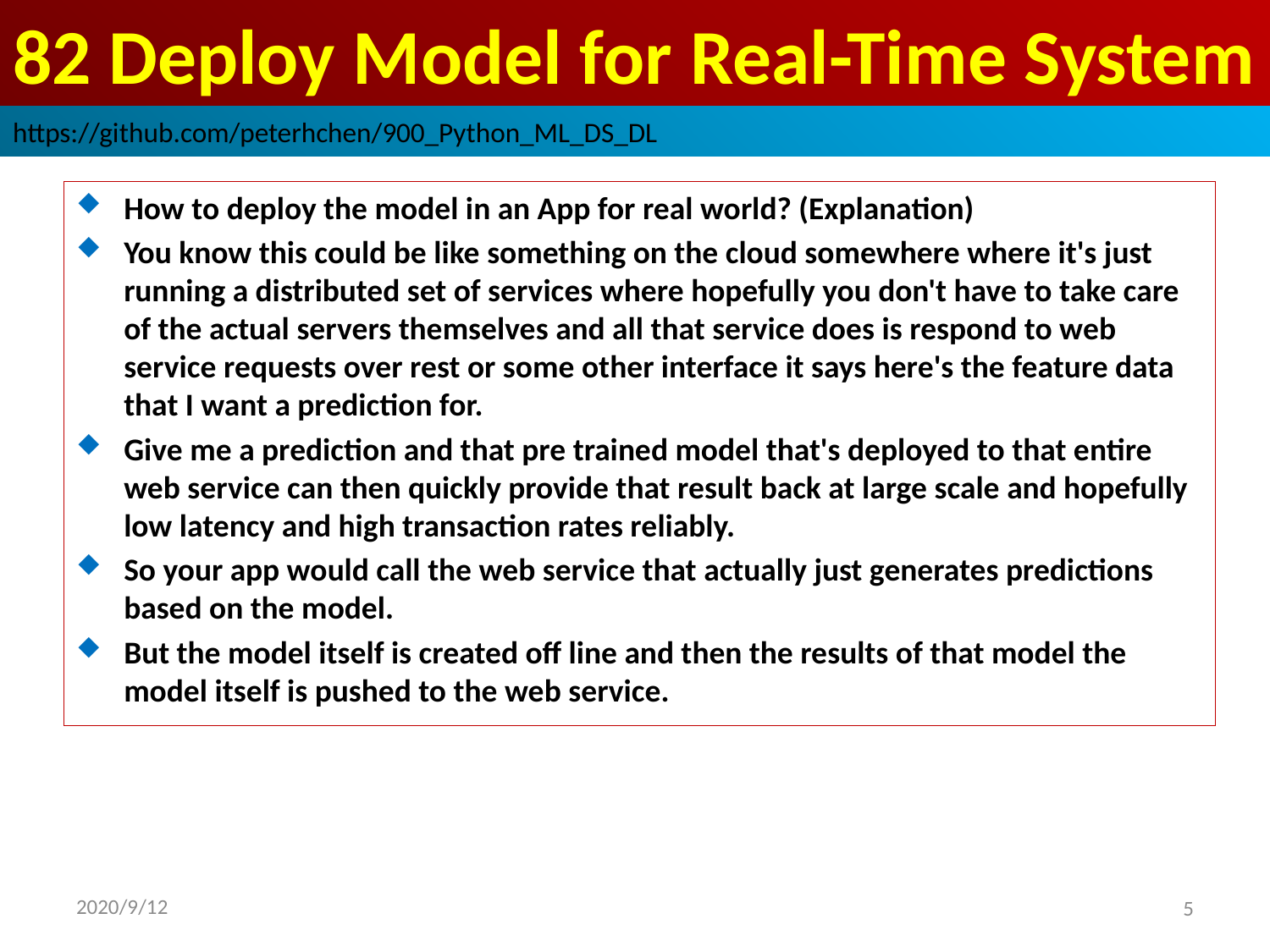

# 82 Deploy Model for Real-Time System
https://github.com/peterhchen/900_Python_ML_DS_DL
How to deploy the model in an App for real world? (Explanation)
You know this could be like something on the cloud somewhere where it's just running a distributed set of services where hopefully you don't have to take care of the actual servers themselves and all that service does is respond to web service requests over rest or some other interface it says here's the feature data that I want a prediction for.
Give me a prediction and that pre trained model that's deployed to that entire web service can then quickly provide that result back at large scale and hopefully low latency and high transaction rates reliably.
So your app would call the web service that actually just generates predictions based on the model.
But the model itself is created off line and then the results of that model the model itself is pushed to the web service.
2020/9/12
5